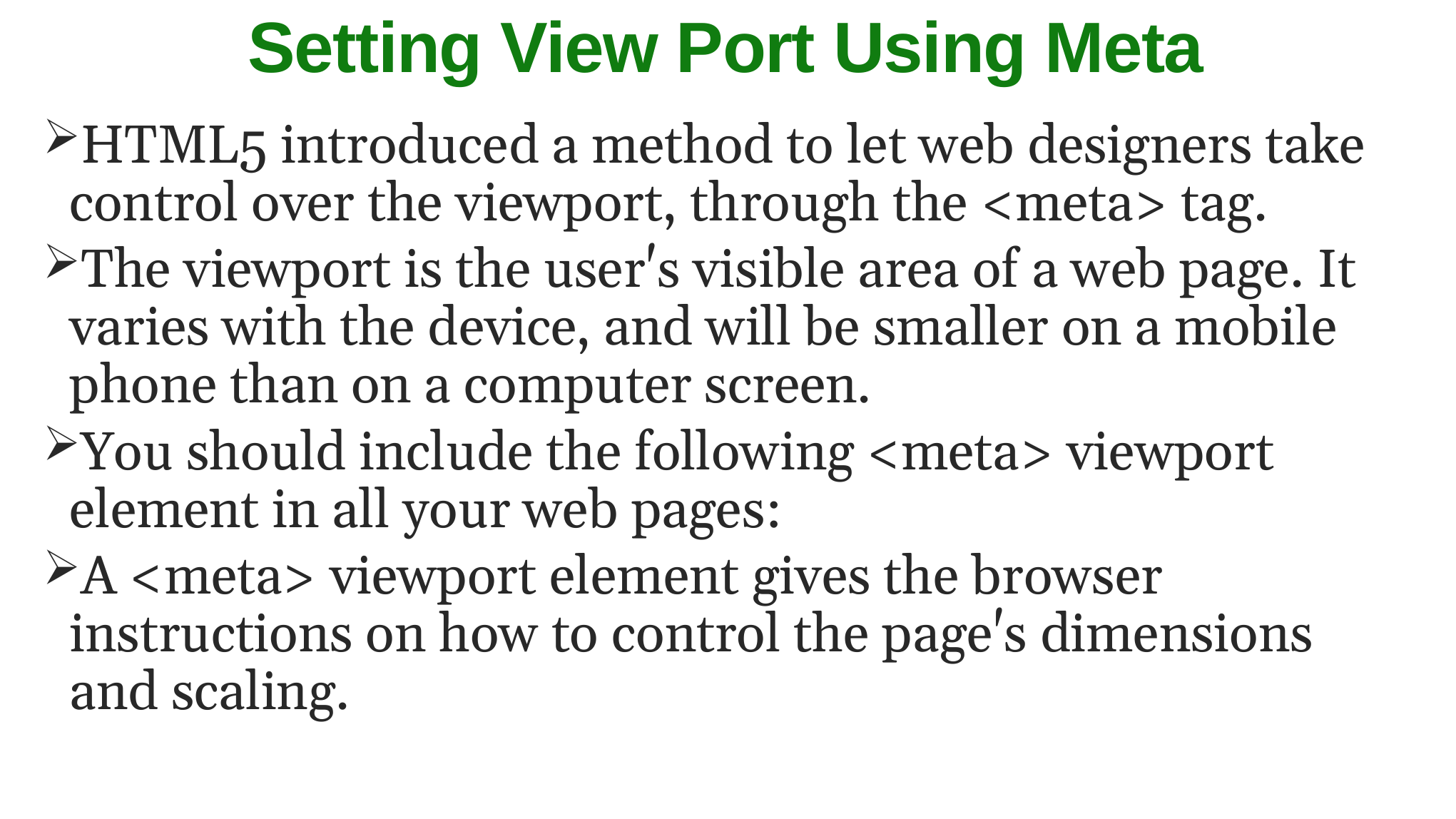

# Setting View Port Using Meta
HTML5 introduced a method to let web designers take control over the viewport, through the <meta> tag.
The viewport is the user's visible area of a web page. It varies with the device, and will be smaller on a mobile phone than on a computer screen.
You should include the following <meta> viewport element in all your web pages:
A <meta> viewport element gives the browser instructions on how to control the page's dimensions and scaling.